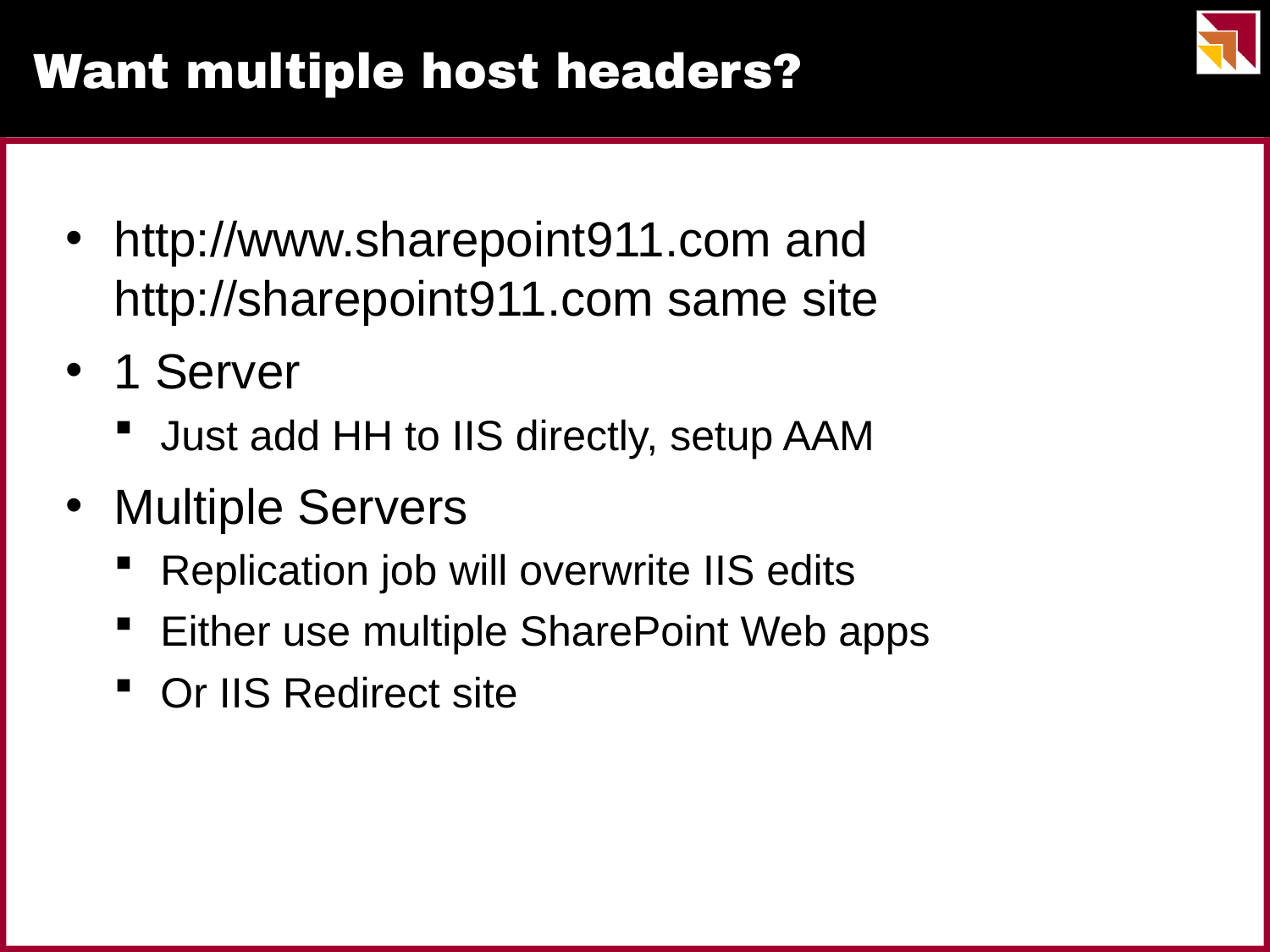

# Want multiple host headers?
http://www.sharepoint911.com and http://sharepoint911.com same site
1 Server
Just add HH to IIS directly, setup AAM
Multiple Servers
Replication job will overwrite IIS edits
Either use multiple SharePoint Web apps
Or IIS Redirect site